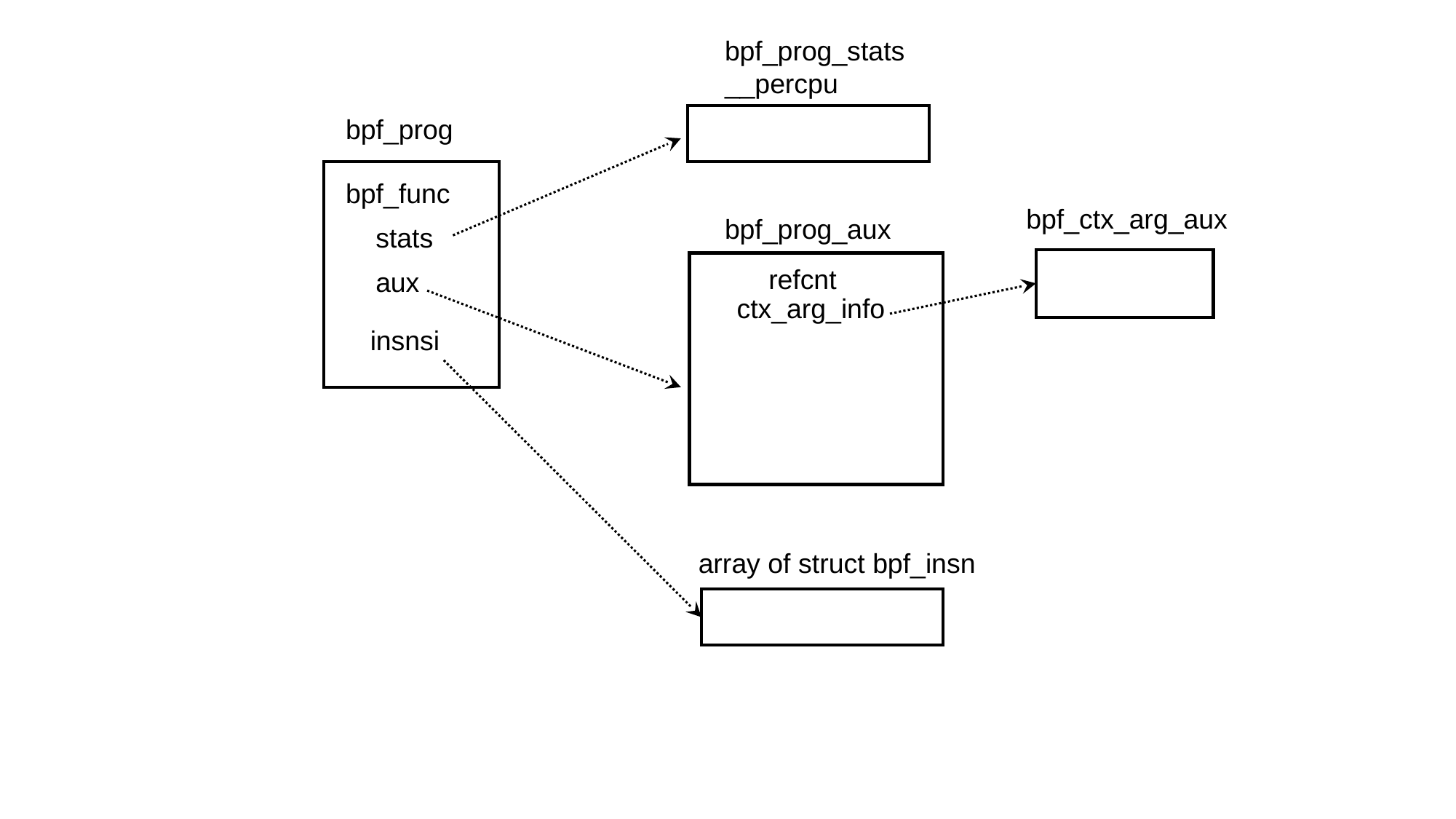

bpf_prog_stats
__percpu

bpf_prog

bpf_func
bpf_ctx_arg_aux
bpf_prog_aux
stats

refcnt
aux
ctx_arg_info
insnsi
array of struct bpf_insn